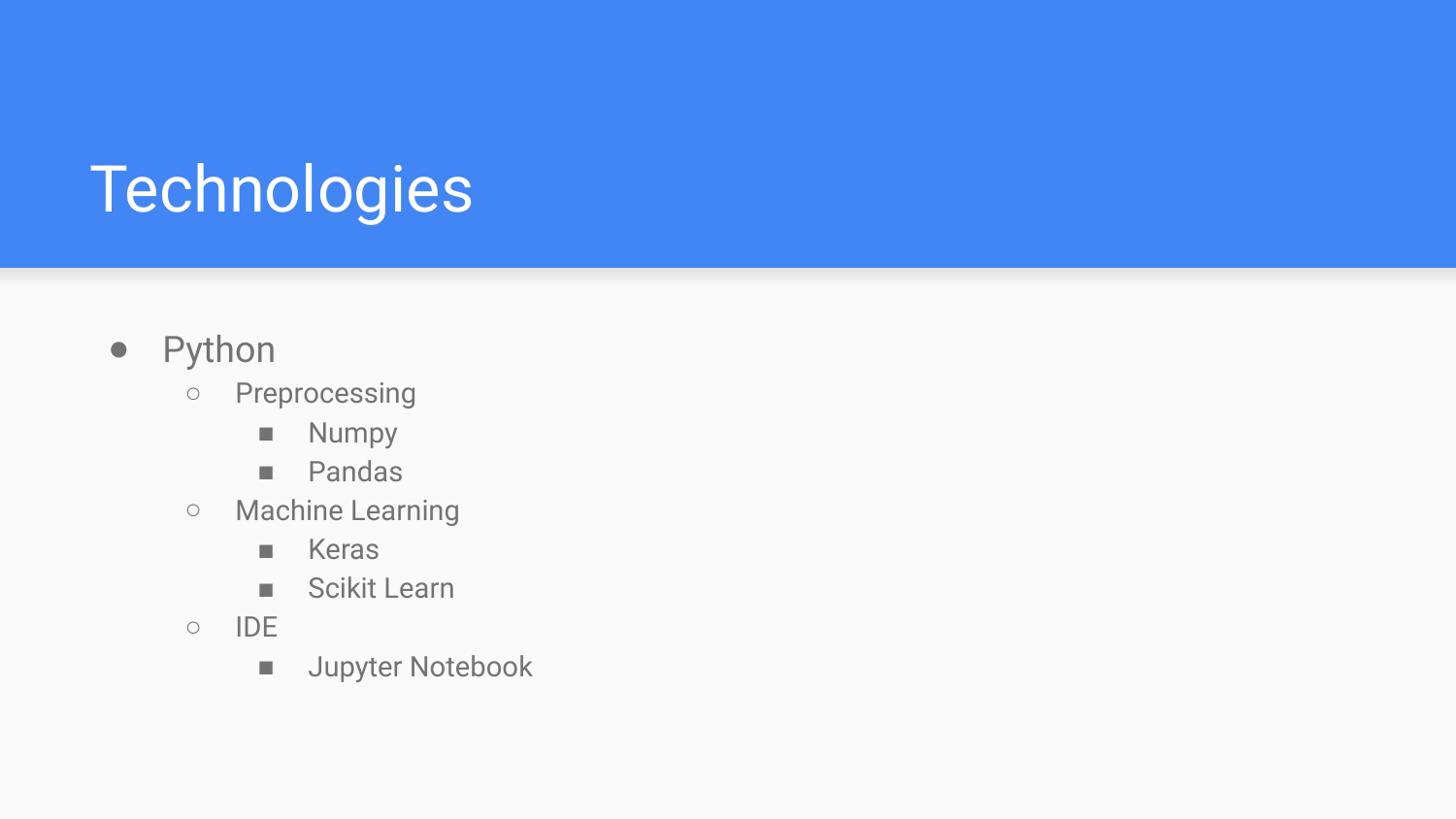

# Technologies
Python
Preprocessing
Numpy
Pandas
Machine Learning
Keras
Scikit Learn
IDE
Jupyter Notebook